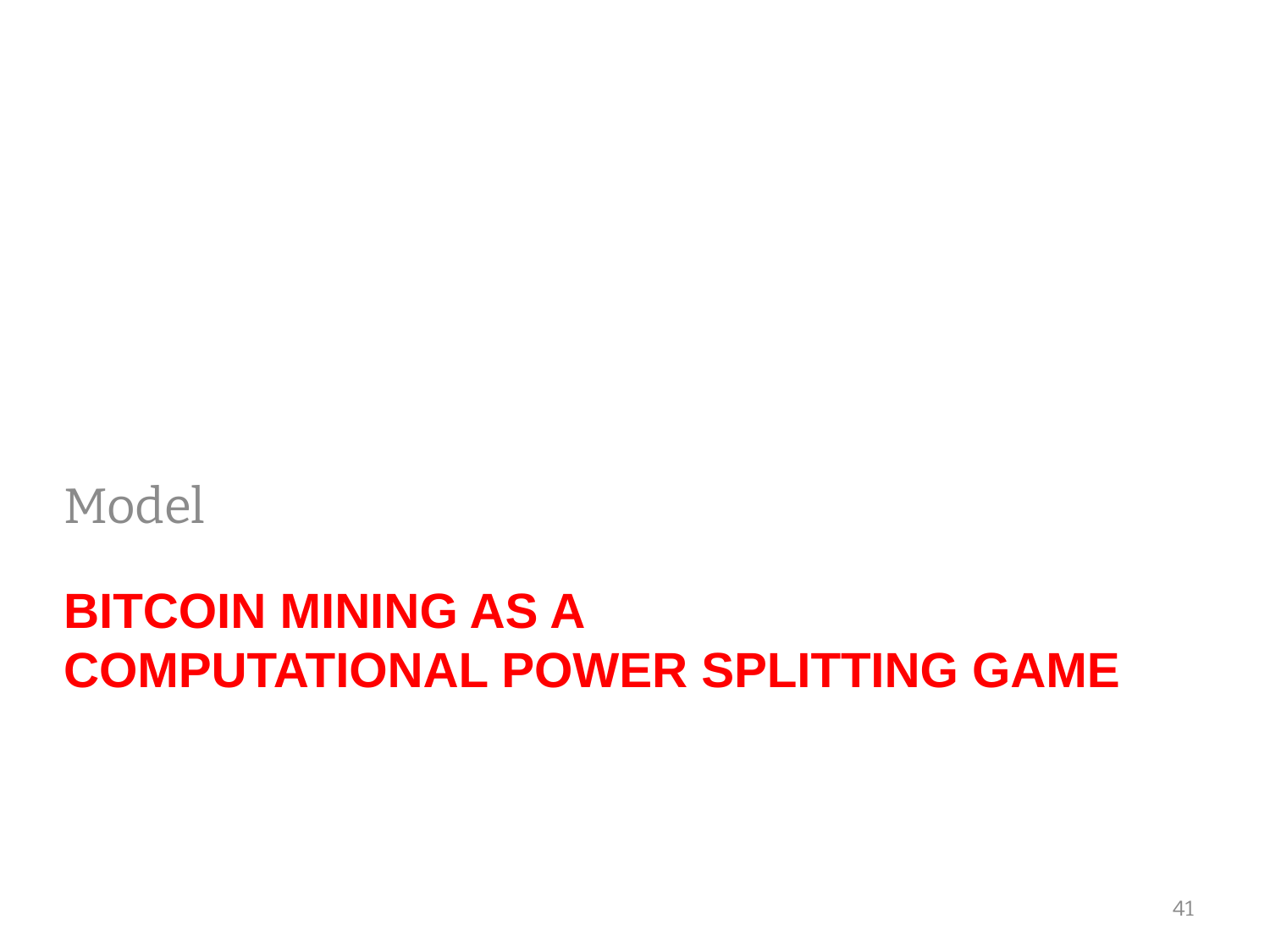

Model
# Bitcoin mining as a Computational power splitting game
41